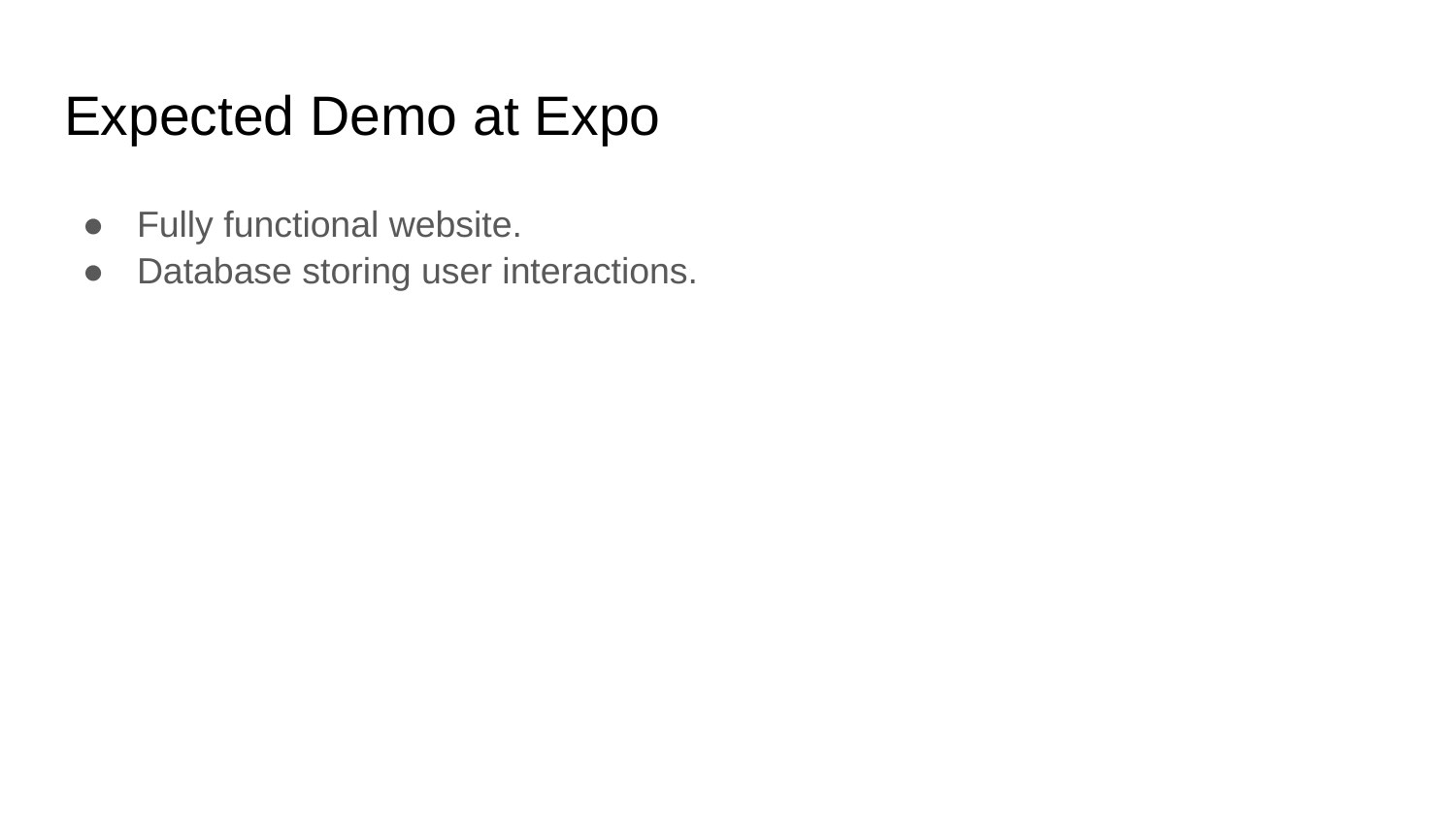

# Expected Demo at Expo
Fully functional website.
Database storing user interactions.